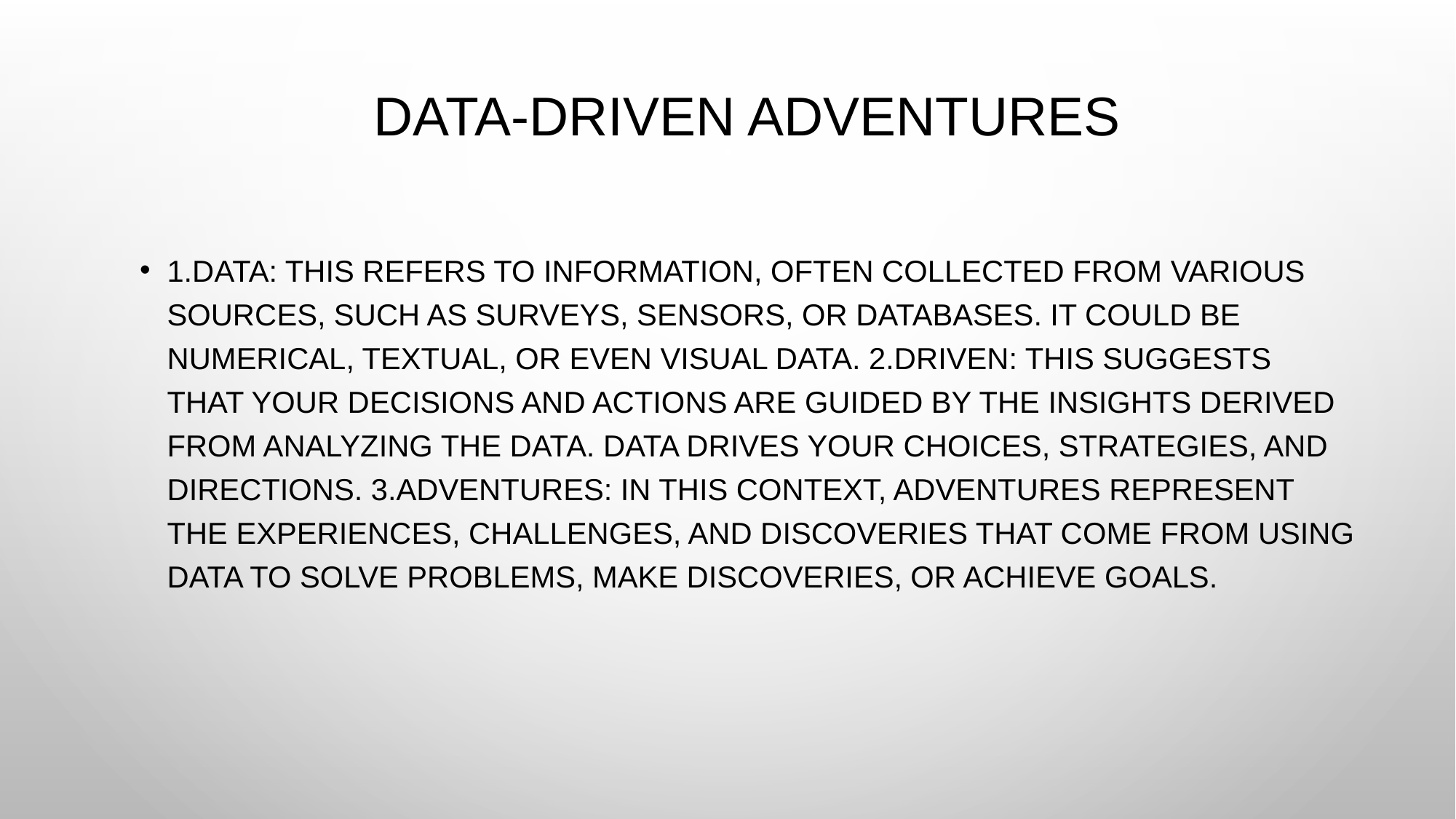

# Data-Driven Adventures
1.Data: This refers to information, often collected from various sources, such as surveys, sensors, or databases. It could be numerical, textual, or even visual data. 2.Driven: This suggests that your decisions and actions are guided by the insights derived from analyzing the data. Data drives your choices, strategies, and directions. 3.Adventures: In this context, adventures represent the experiences, challenges, and discoveries that come from using data to solve problems, make discoveries, or achieve goals.